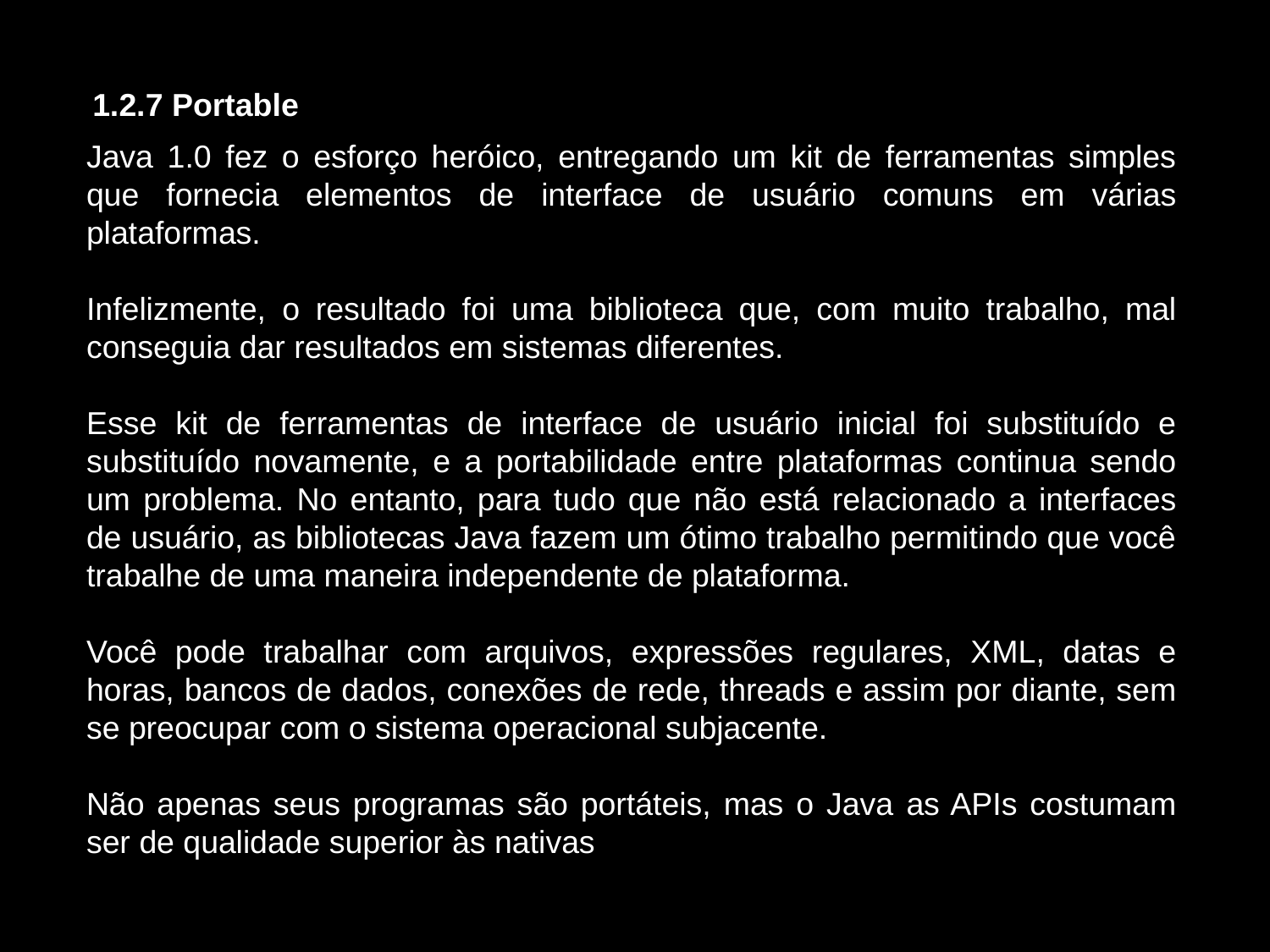

1.2.7 Portable
Java 1.0 fez o esforço heróico, entregando um kit de ferramentas simples que fornecia elementos de interface de usuário comuns em várias plataformas.

Infelizmente, o resultado foi uma biblioteca que, com muito trabalho, mal conseguia dar resultados em sistemas diferentes.

Esse kit de ferramentas de interface de usuário inicial foi substituído e substituído novamente, e a portabilidade entre plataformas continua sendo um problema. No entanto, para tudo que não está relacionado a interfaces de usuário, as bibliotecas Java fazem um ótimo trabalho permitindo que você trabalhe de uma maneira independente de plataforma.

Você pode trabalhar com arquivos, expressões regulares, XML, datas e horas, bancos de dados, conexões de rede, threads e assim por diante, sem se preocupar com o sistema operacional subjacente.

Não apenas seus programas são portáteis, mas o Java as APIs costumam ser de qualidade superior às nativas